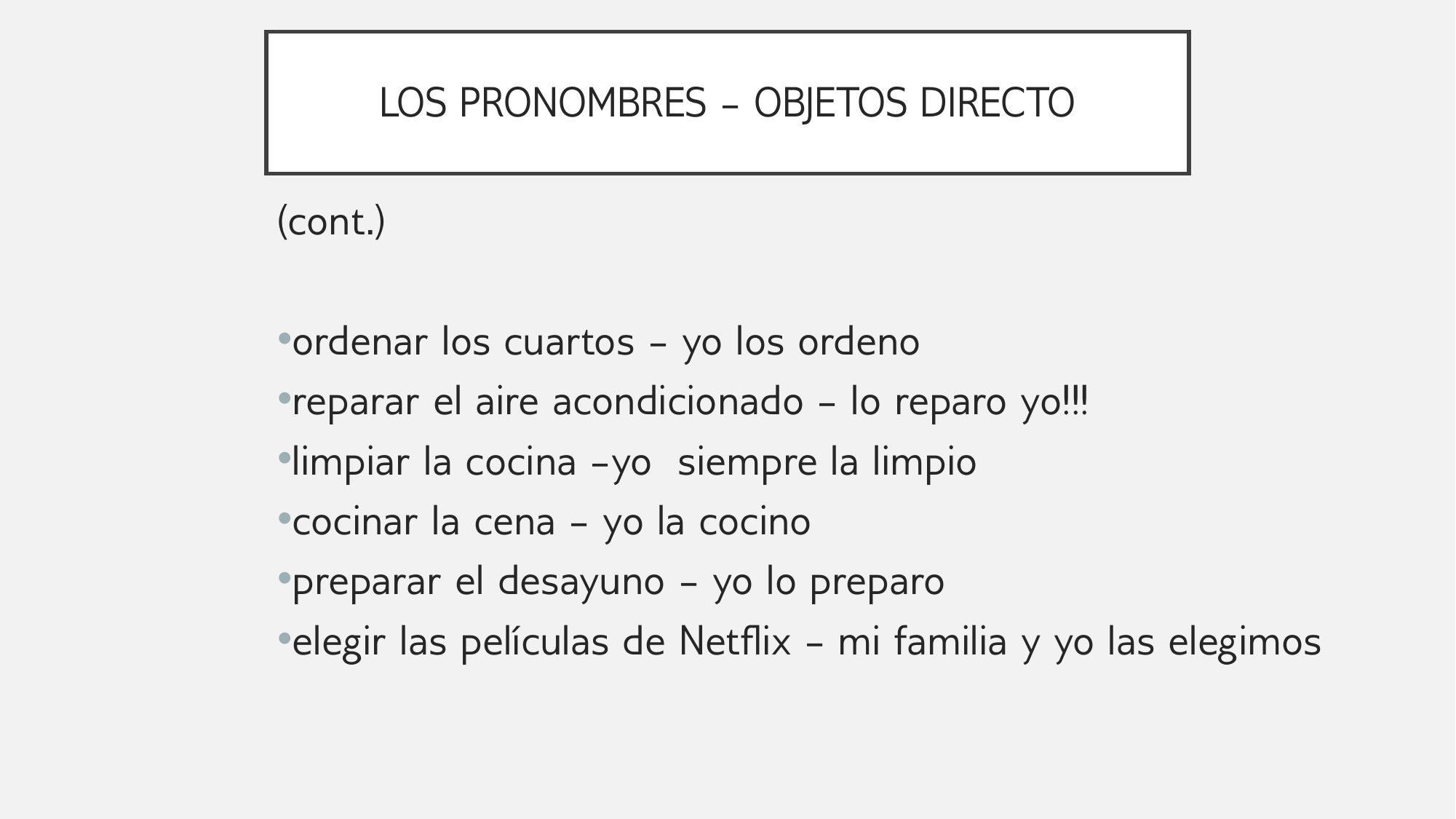

# LOS PRONOMBRES – OBJETOS DIRECTO
(cont.)

ordenar los cuartos – yo los ordeno
reparar el aire acondicionado – lo reparo yo!!!
limpiar la cocina –yo  siempre la limpio
cocinar la cena – yo la cocino
preparar el desayuno – yo lo preparo
elegir las películas de Netflix – mi familia y yo las elegimos